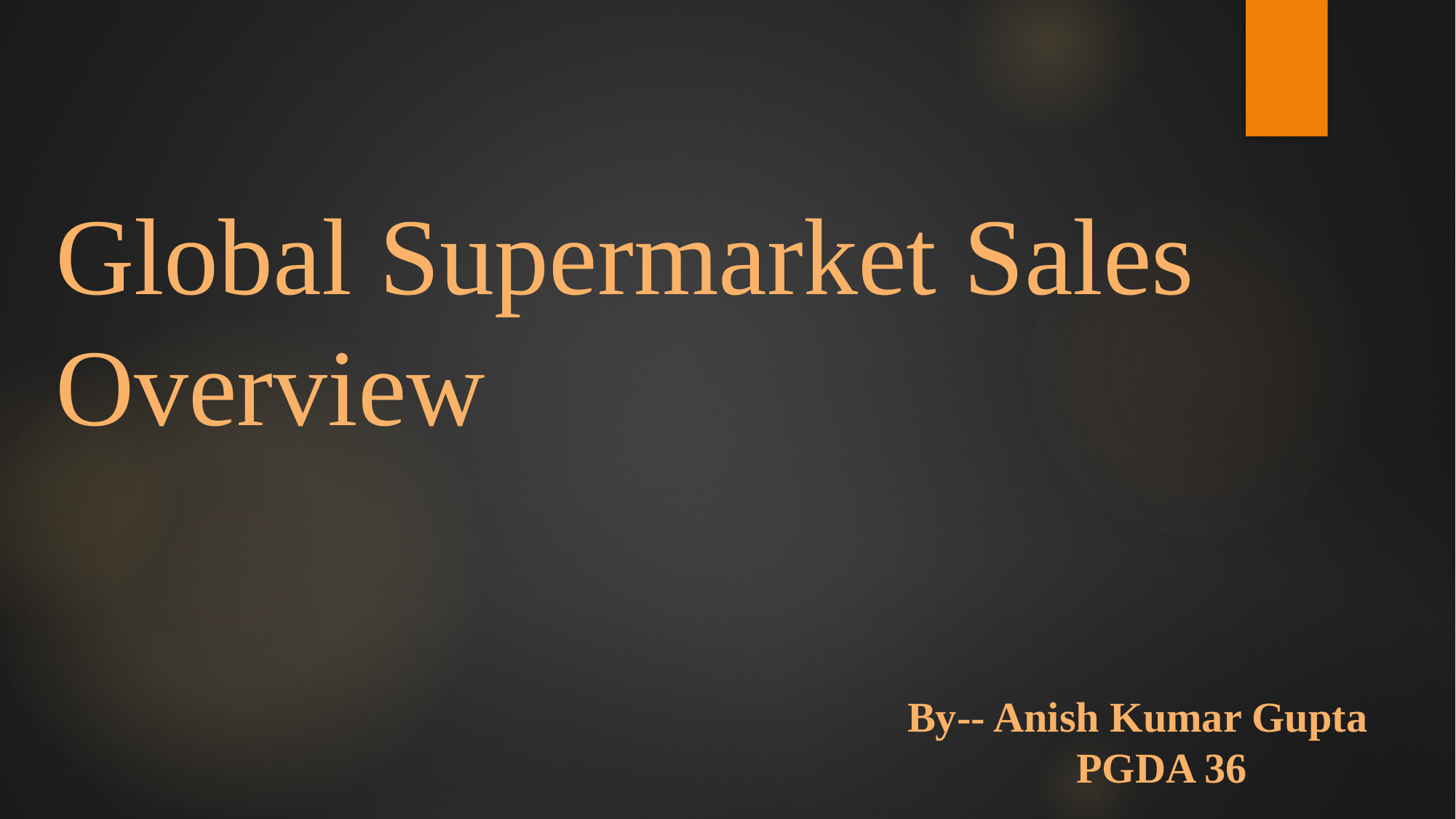

# Global Supermarket Sales Overview
By-- Anish Kumar Gupta
                PGDA 36